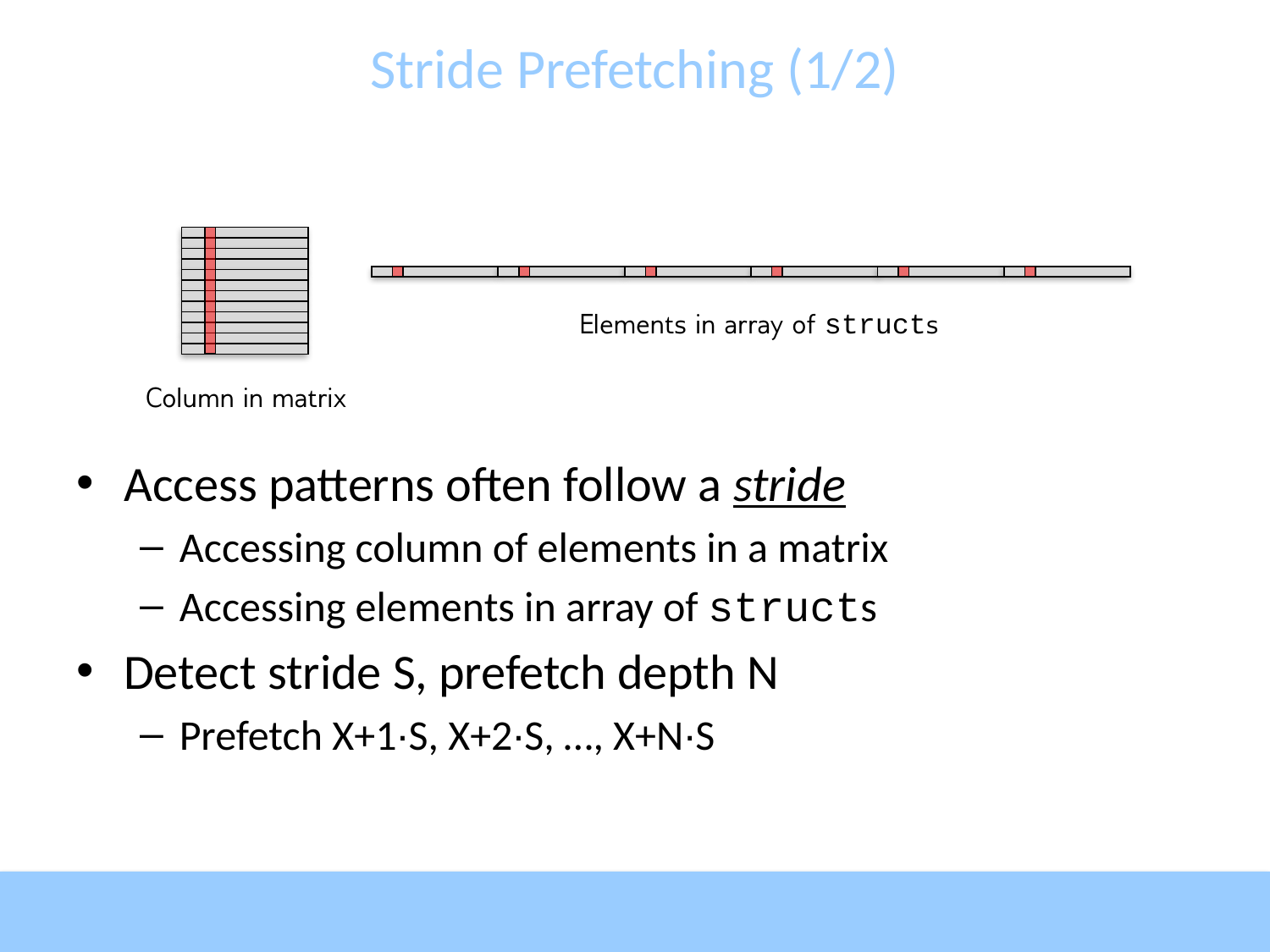

# Stride Prefetching (1/2)

Elements in array of structs

Column in matrix
Access patterns often follow a stride
Accessing column of elements in a matrix
Accessing elements in array of structs
Detect stride S, prefetch depth N
Prefetch X+1∙S, X+2∙S, …, X+N∙S